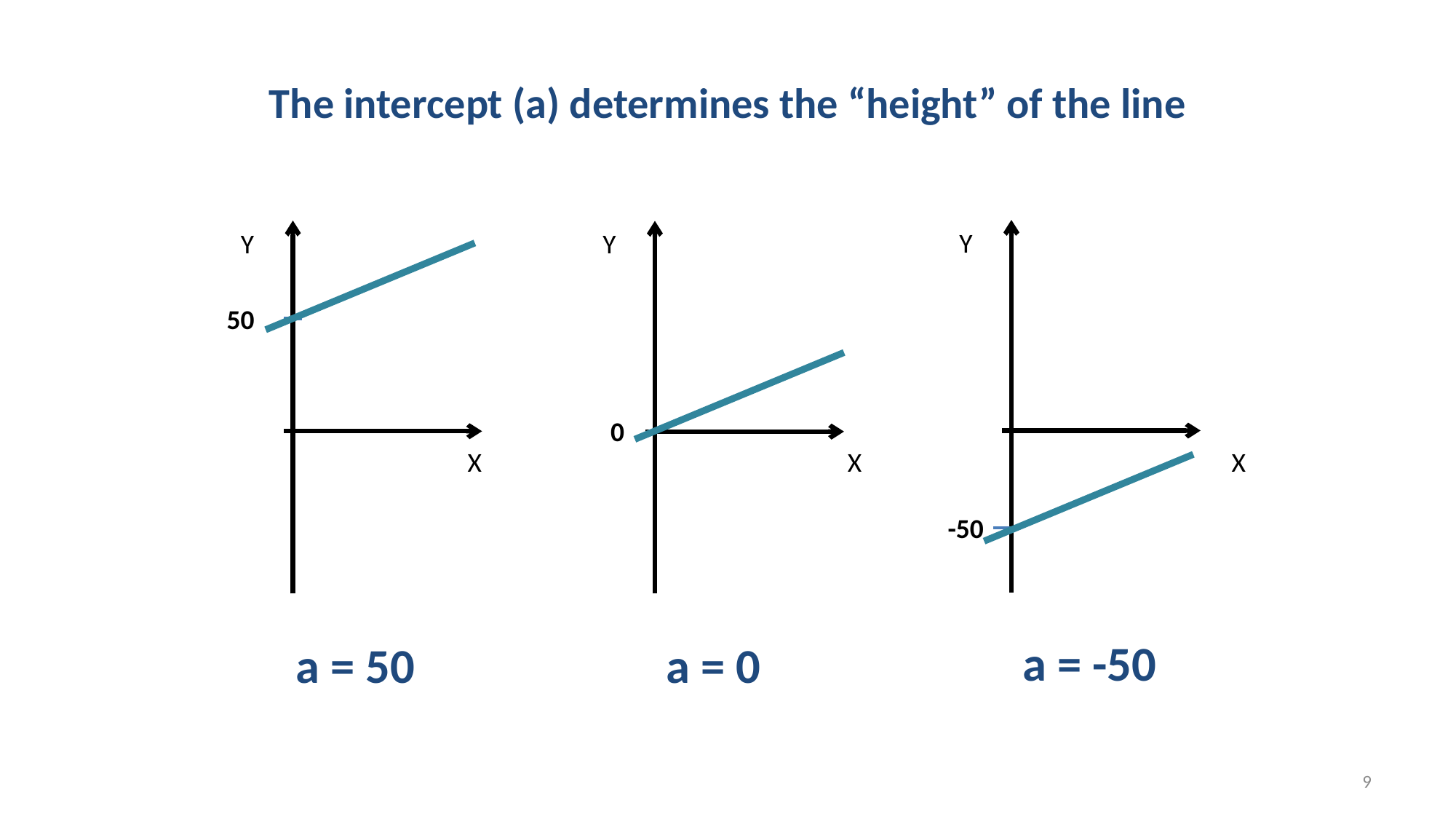

# The intercept (a) determines the “height” of the line
Y
Y
Y
50
0
X
X
X
-50
a = -50
a = 50
a = 0
9